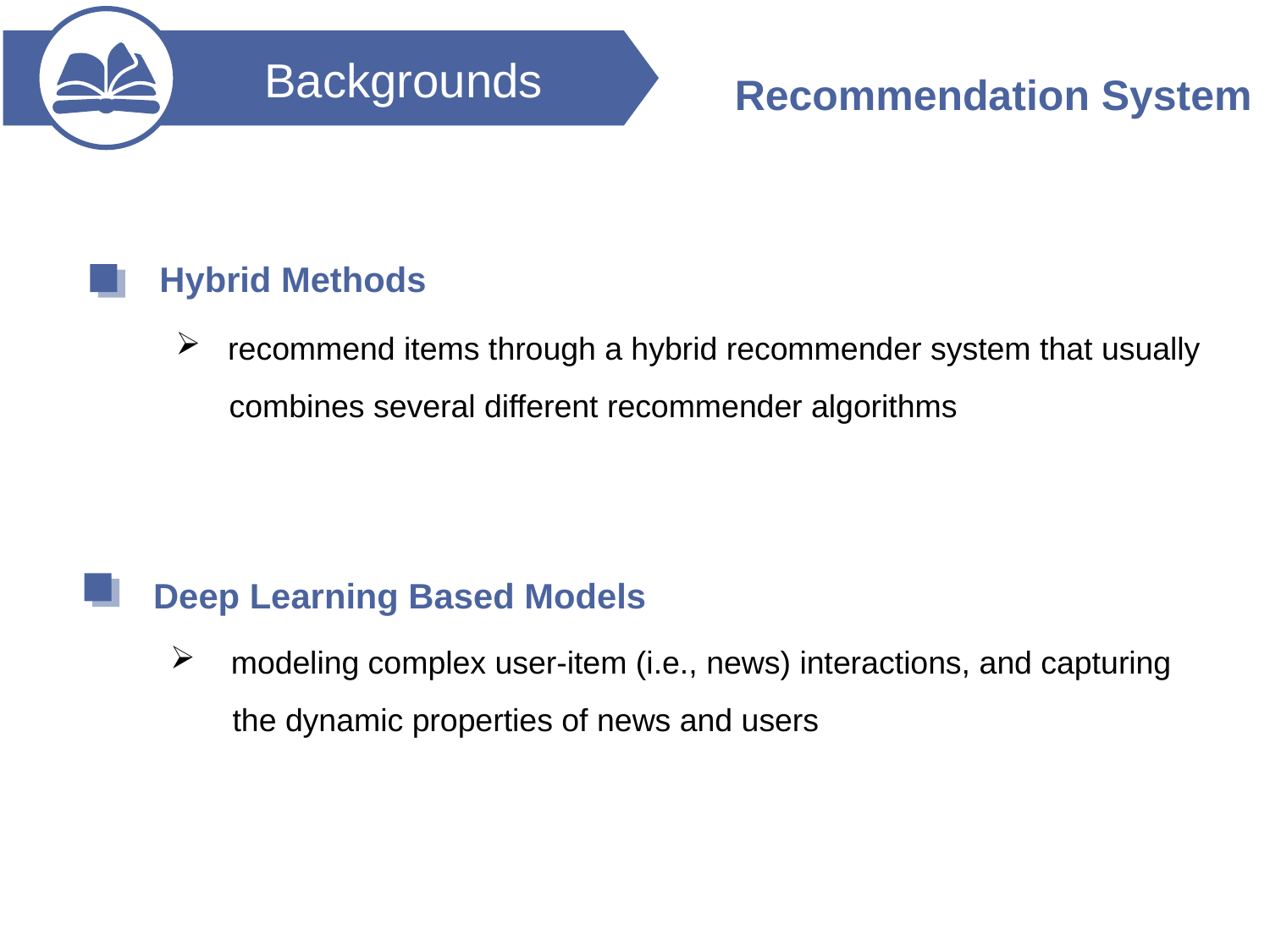

Backgrounds
Recommendation System
Hybrid Methods

   recommend items through a hybrid recommender system that usually
      combines several different recommender algorithms
Deep Learning Based Models

    modeling complex user-item (i.e., news) interactions, and capturing
       the dynamic properties of news and users